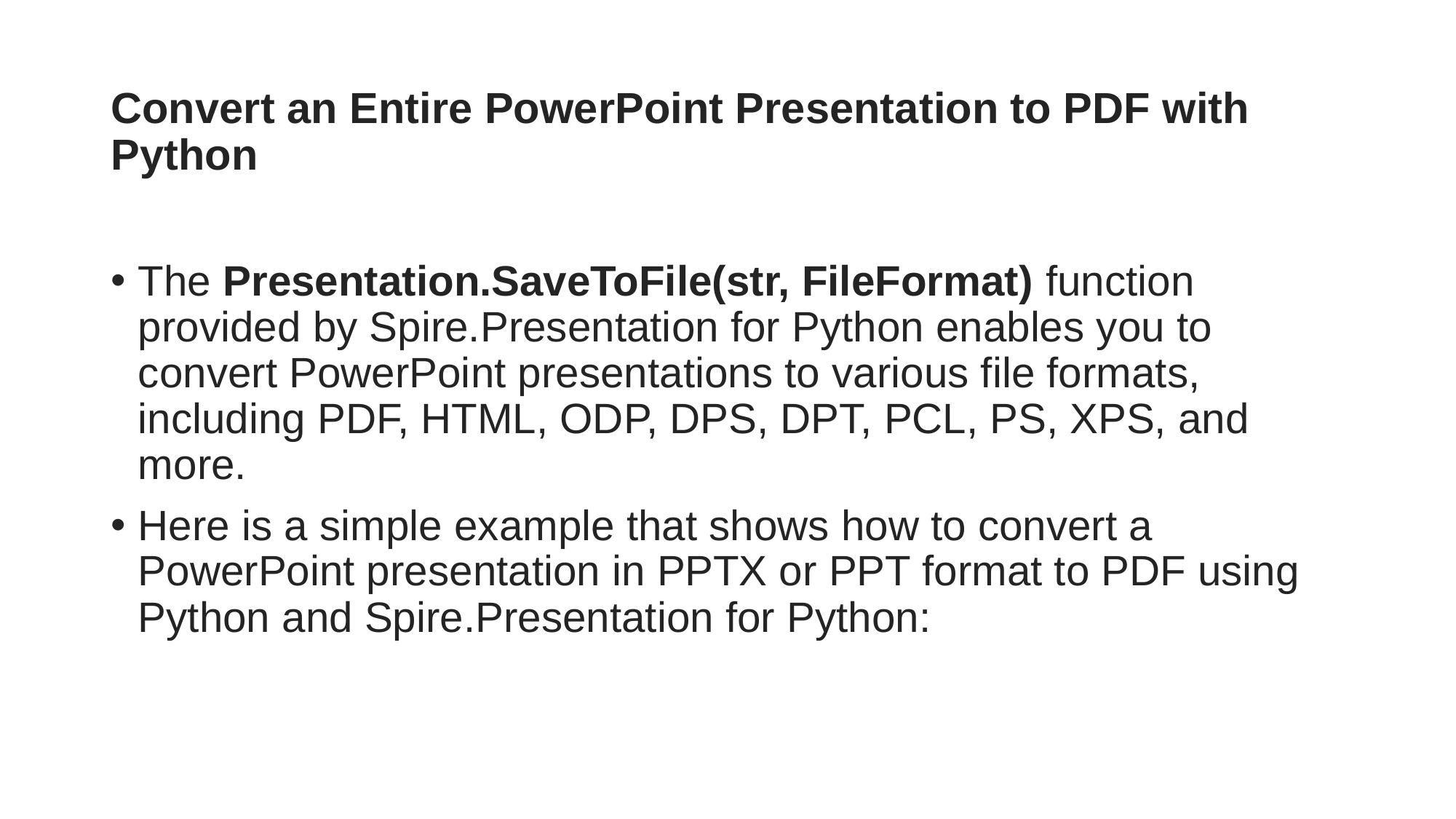

# Convert an Entire PowerPoint Presentation to PDF with Python
The Presentation.SaveToFile(str, FileFormat) function provided by Spire.Presentation for Python enables you to convert PowerPoint presentations to various file formats, including PDF, HTML, ODP, DPS, DPT, PCL, PS, XPS, and more.
Here is a simple example that shows how to convert a PowerPoint presentation in PPTX or PPT format to PDF using Python and Spire.Presentation for Python: